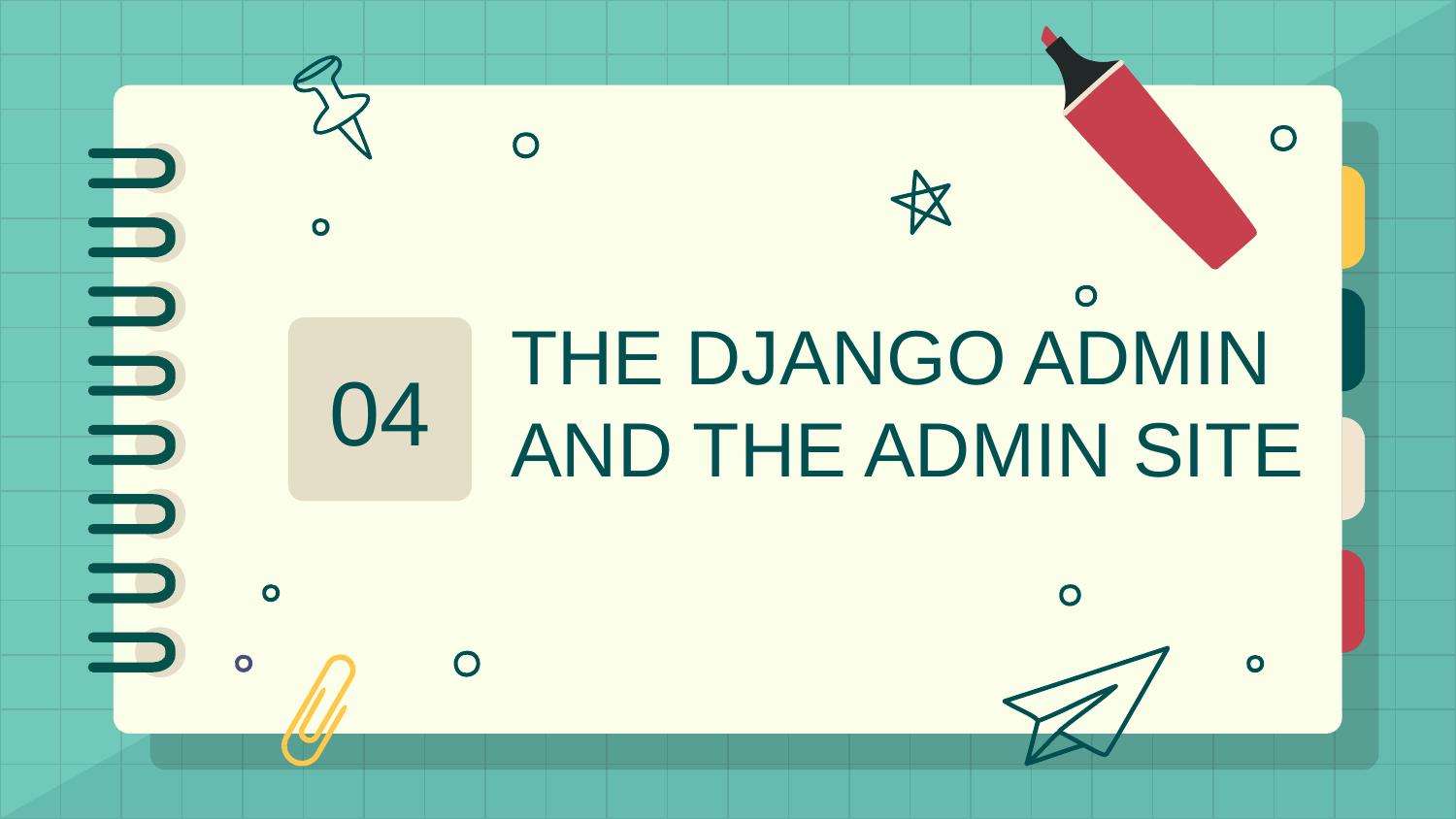

# THE DJANGO ADMIN AND THE ADMIN SITE

04